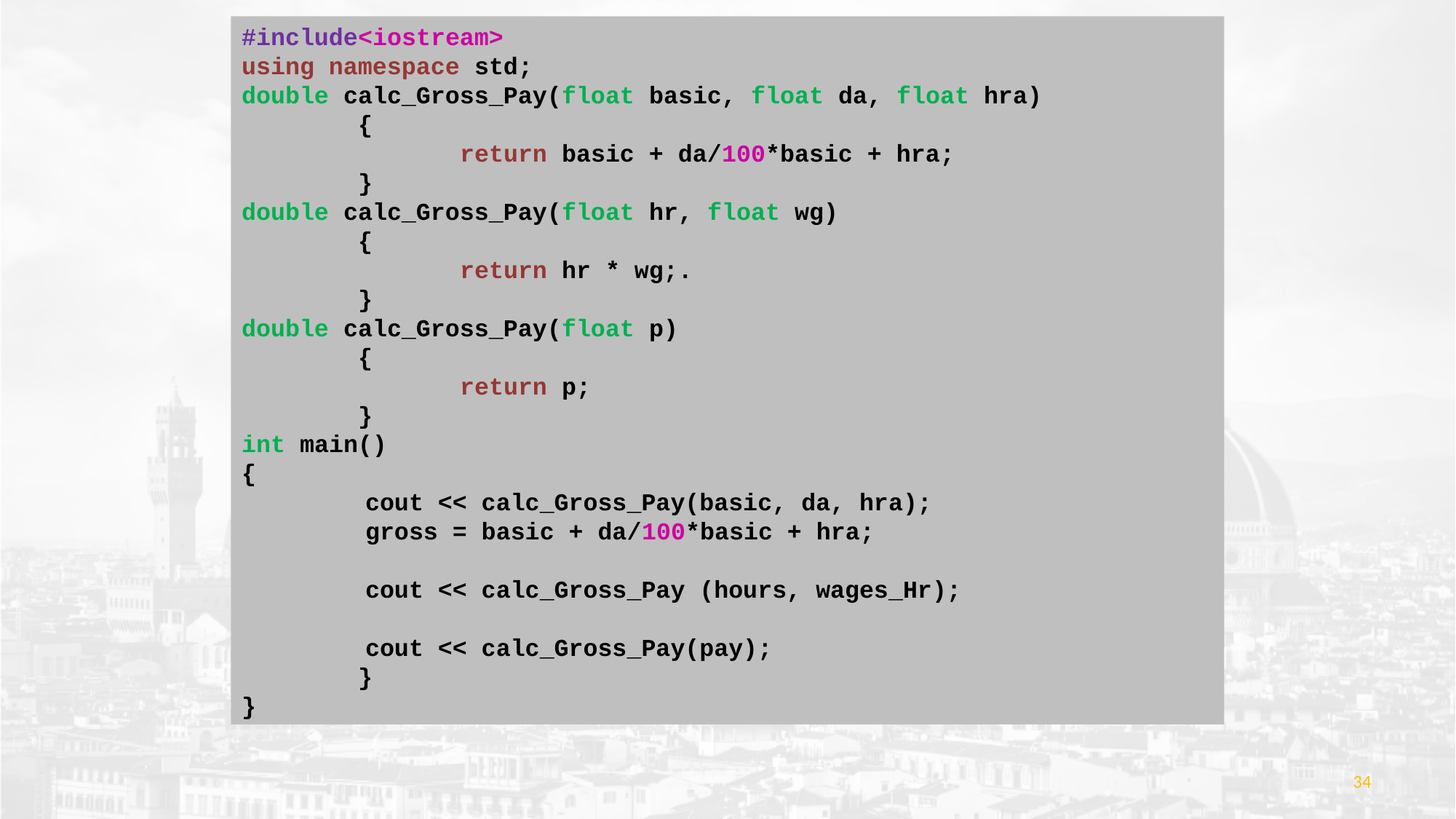

#include<iostream>
using namespace std;
double calc_Gross_Pay(float basic, float da, float hra)
        {
		return basic + da/100*basic + hra;
        }
double calc_Gross_Pay(float hr, float wg)
        {
		return hr * wg;.
        }
double calc_Gross_Pay(float p)
        {
		return p;
        }
int main()
{
	 cout << calc_Gross_Pay(basic, da, hra);
	 gross = basic + da/100*basic + hra;

	 cout << calc_Gross_Pay (hours, wages_Hr);

 	 cout << calc_Gross_Pay(pay);
        }
}
34